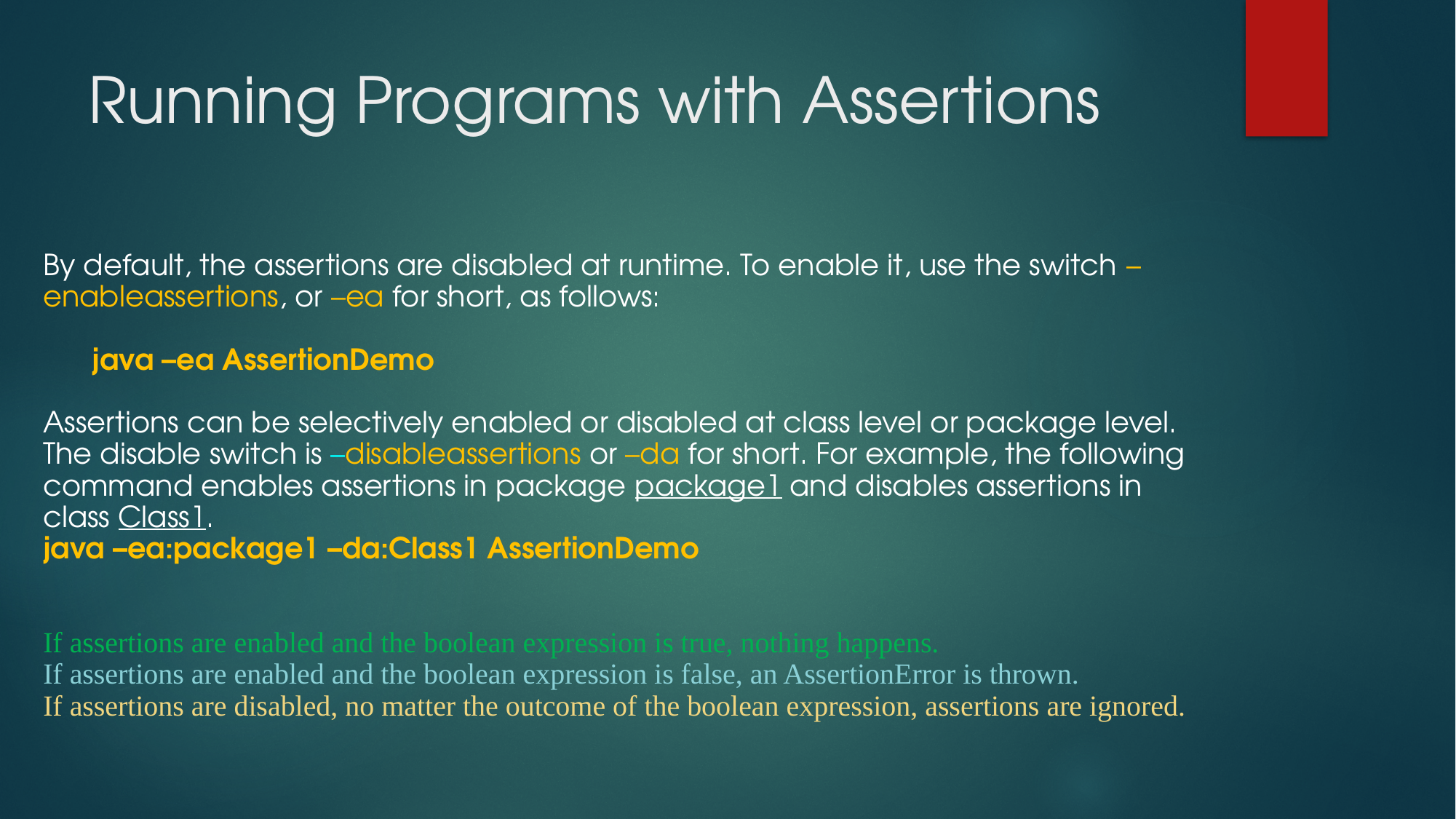

# Running Programs with Assertions
By default, the assertions are disabled at runtime. To enable it, use the switch –enableassertions, or –ea for short, as follows:

      java –ea AssertionDemo

Assertions can be selectively enabled or disabled at class level or package level. The disable switch is –disableassertions or –da for short. For example, the following command enables assertions in package package1 and disables assertions in class Class1.
java –ea:package1 –da:Class1 AssertionDemo

If assertions are enabled and the boolean expression is true, nothing happens.
If assertions are enabled and the boolean expression is false, an AssertionError is thrown.
If assertions are disabled, no matter the outcome of the boolean expression, assertions are ignored.